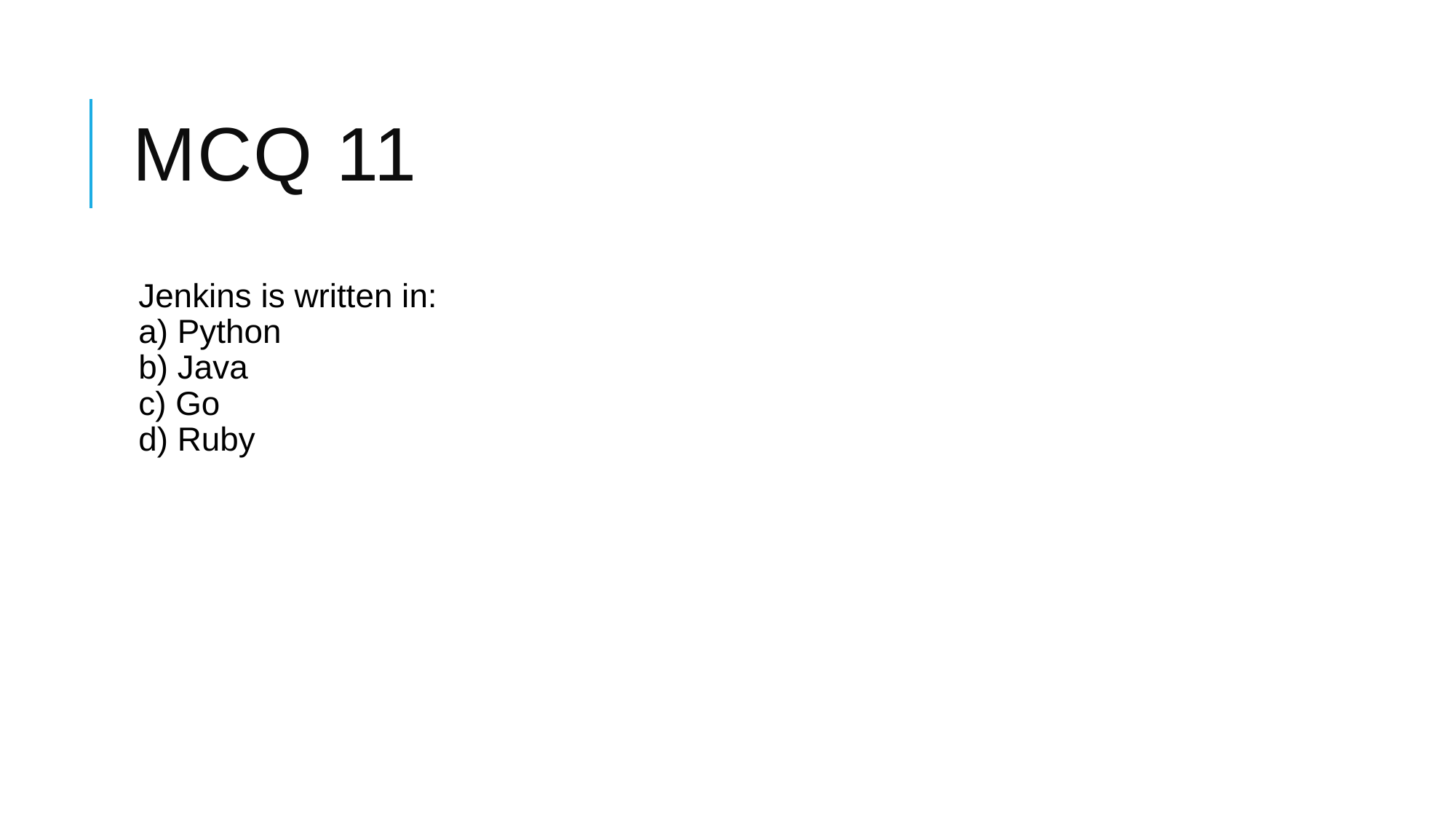

# Mcq 11
Jenkins is written in:
a) Python
b) Java
c) Go
d) Ruby